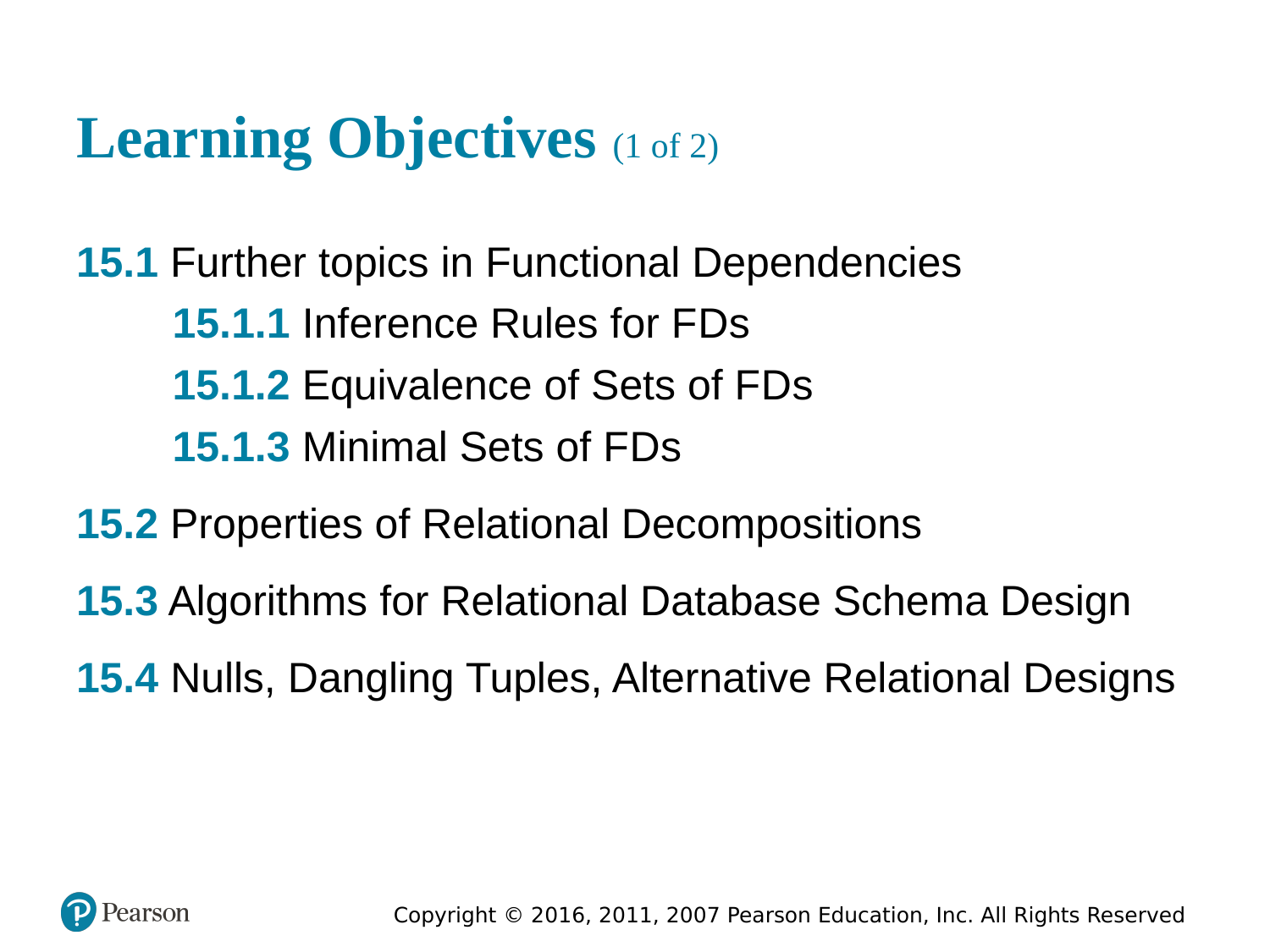

# Learning Objectives (1 of 2)
15.1 Further topics in Functional Dependencies
15.1.1 Inference Rules for F D s
15.1.2 Equivalence of Sets of F D s
15.1.3 Minimal Sets of F D s
15.2 Properties of Relational Decompositions
15.3 Algorithms for Relational Database Schema Design
15.4 Nulls, Dangling Tuples, Alternative Relational Designs